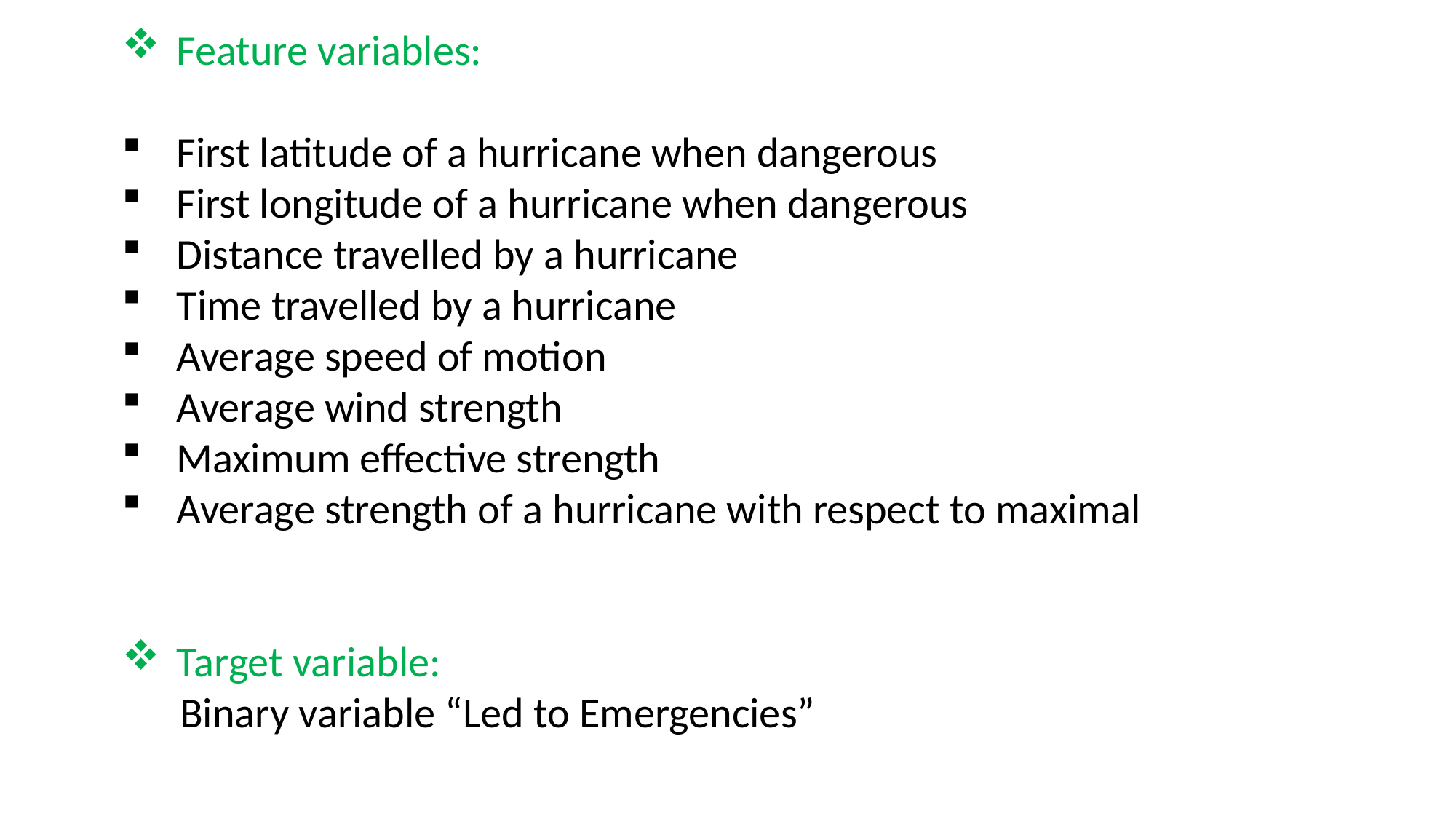

Feature variables:

First latitude of a hurricane when dangerous
First longitude of a hurricane when dangerous
Distance travelled by a hurricane
Time travelled by a hurricane
Average speed of motion
Average wind strength
Maximum effective strength
Average strength of a hurricane with respect to maximal

Target variable:
      Binary variable “Led to Emergencies”